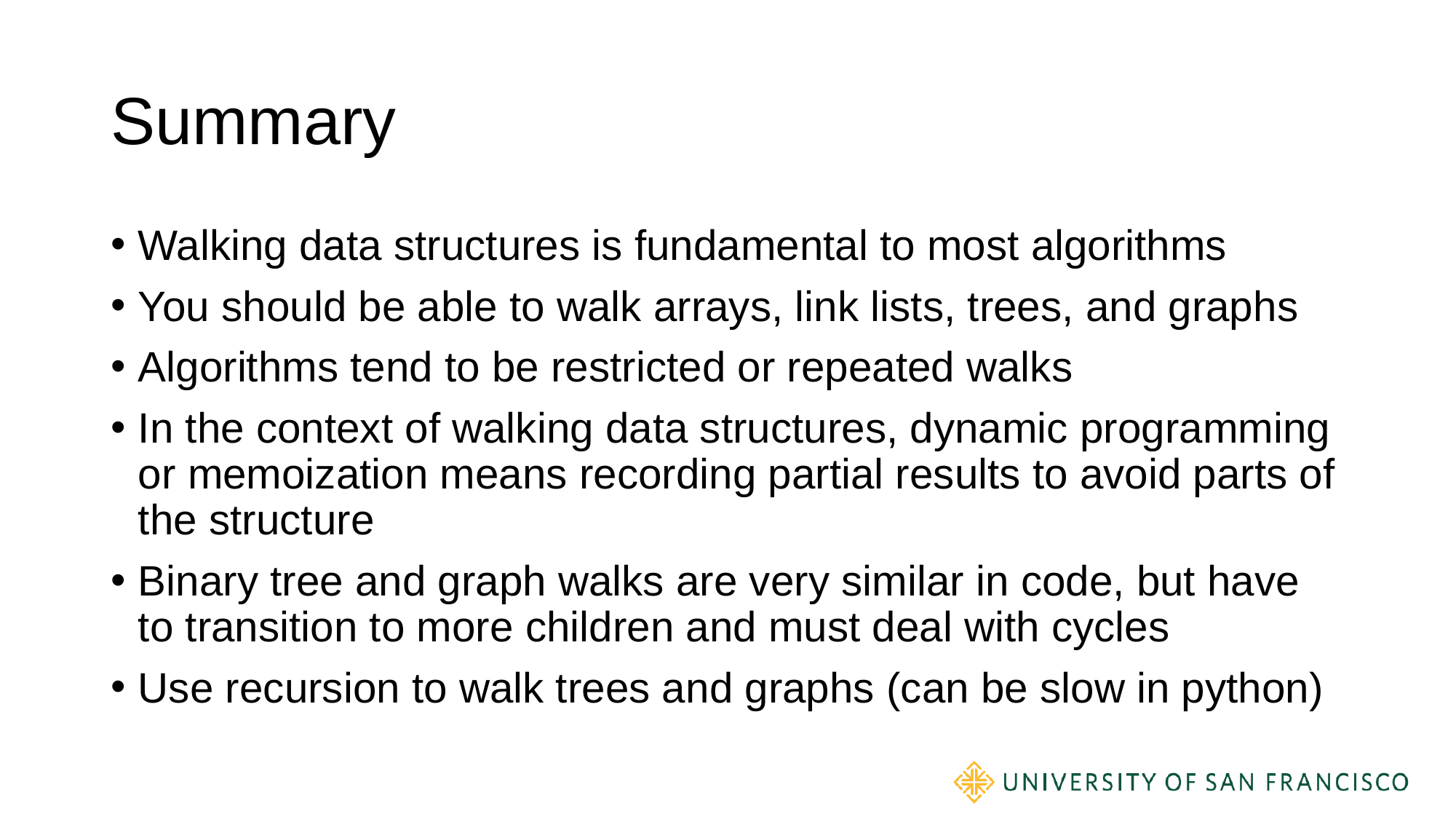

# Summary
Walking data structures is fundamental to most algorithms
You should be able to walk arrays, link lists, trees, and graphs
Algorithms tend to be restricted or repeated walks
In the context of walking data structures, dynamic programming or memoization means recording partial results to avoid parts of the structure
Binary tree and graph walks are very similar in code, but have to transition to more children and must deal with cycles
Use recursion to walk trees and graphs (can be slow in python)